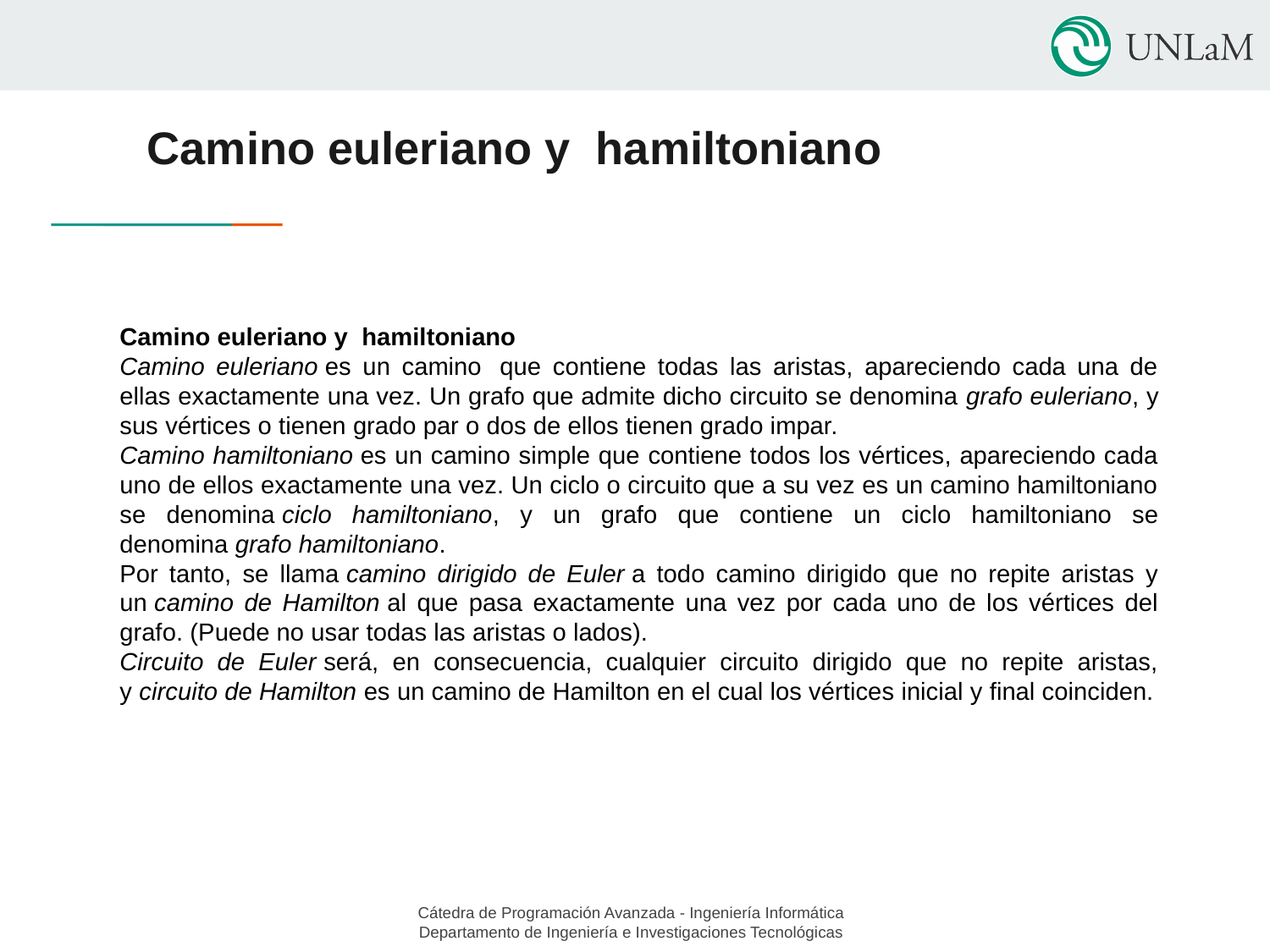

# Camino euleriano y  hamiltoniano
Camino euleriano y  hamiltoniano
Camino euleriano es un camino  que contiene todas las aristas, apareciendo cada una de ellas exactamente una vez. Un grafo que admite dicho circuito se denomina grafo euleriano, y sus vértices o tienen grado par o dos de ellos tienen grado impar.
Camino hamiltoniano es un camino simple que contiene todos los vértices, apareciendo cada uno de ellos exactamente una vez. Un ciclo o circuito que a su vez es un camino hamiltoniano se denomina ciclo hamiltoniano, y un grafo que contiene un ciclo hamiltoniano se denomina grafo hamiltoniano.
Por tanto, se llama camino dirigido de Euler a todo camino dirigido que no repite aristas y un camino de Hamilton al que pasa exactamente una vez por cada uno de los vértices del grafo. (Puede no usar todas las aristas o lados).
Circuito de Euler será, en consecuencia, cualquier circuito dirigido que no repite aristas, y circuito de Hamilton es un camino de Hamilton en el cual los vértices inicial y final coinciden.